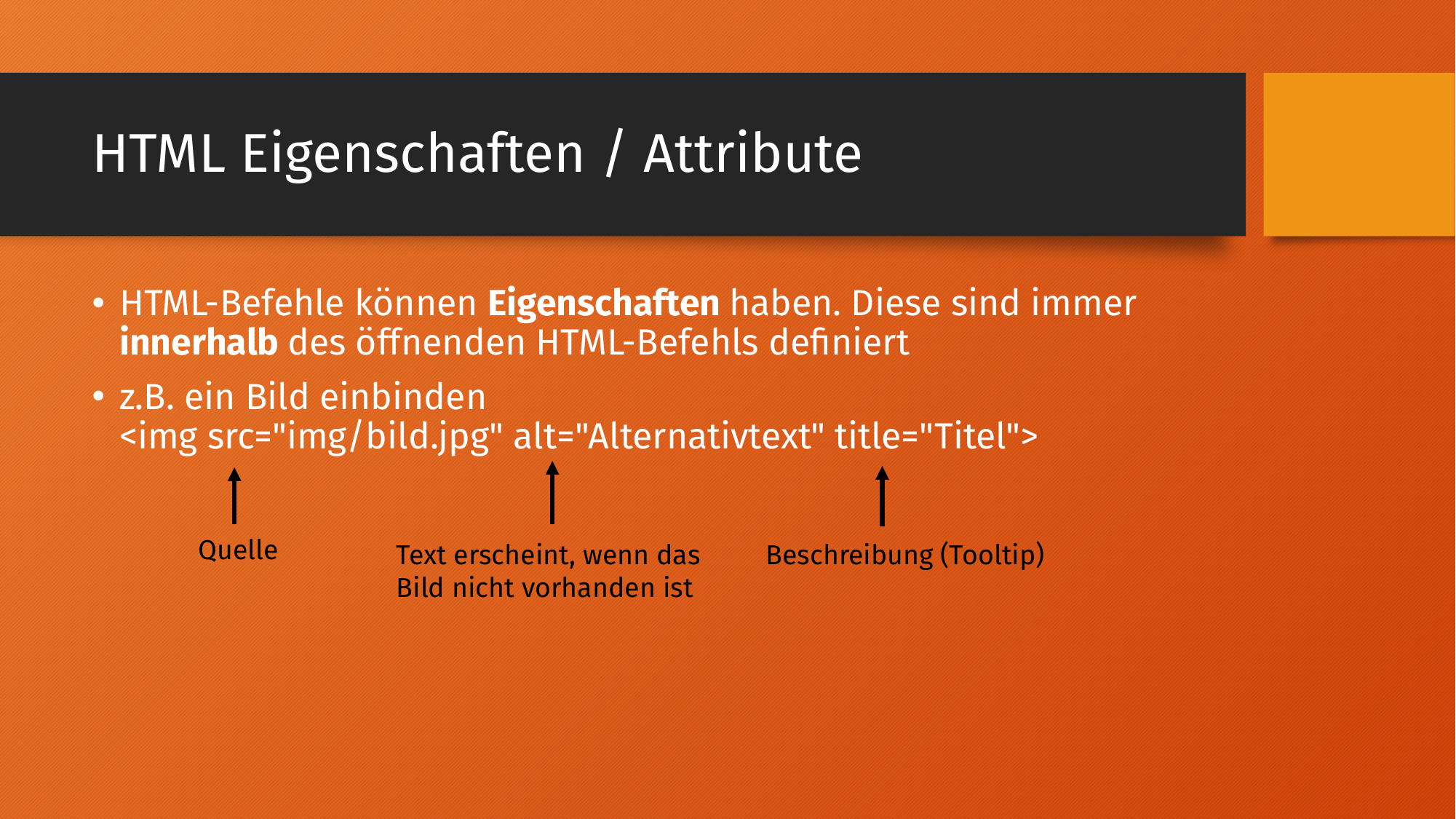

# HTML Eigenschaften / Attribute
HTML-Befehle können Eigenschaften haben. Diese sind immer innerhalb des öffnenden HTML-Befehls definiert
z.B. ein Bild einbinden
<img src="img/bild.jpg" alt="Alternativtext" title="Titel">
Quelle
Text erscheint, wenn das
Bild nicht vorhanden ist
Beschreibung (Tooltip)